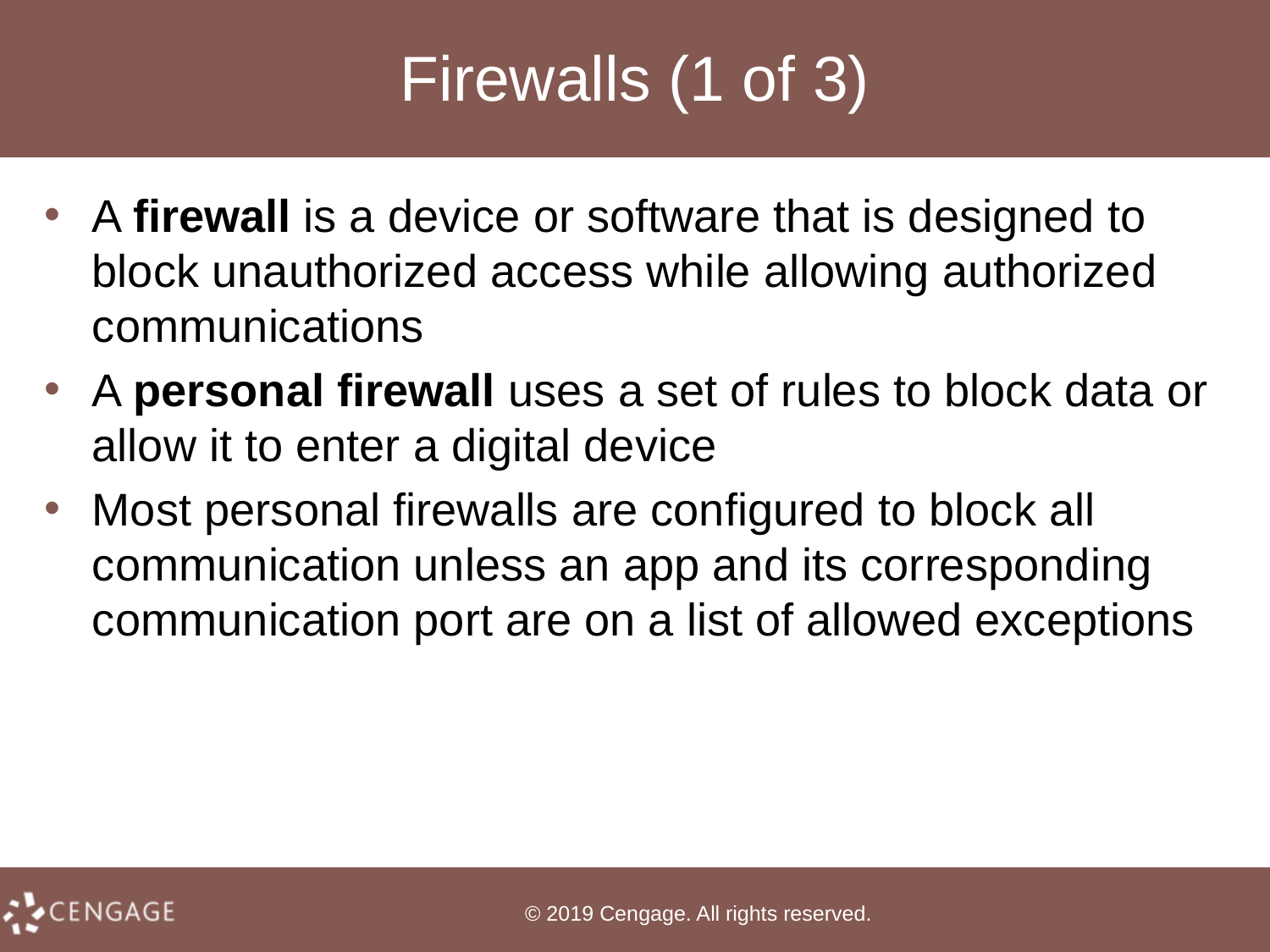

# Firewalls (1 of 3)
A firewall is a device or software that is designed to block unauthorized access while allowing authorized communications
A personal firewall uses a set of rules to block data or allow it to enter a digital device
Most personal firewalls are configured to block all communication unless an app and its corresponding communication port are on a list of allowed exceptions